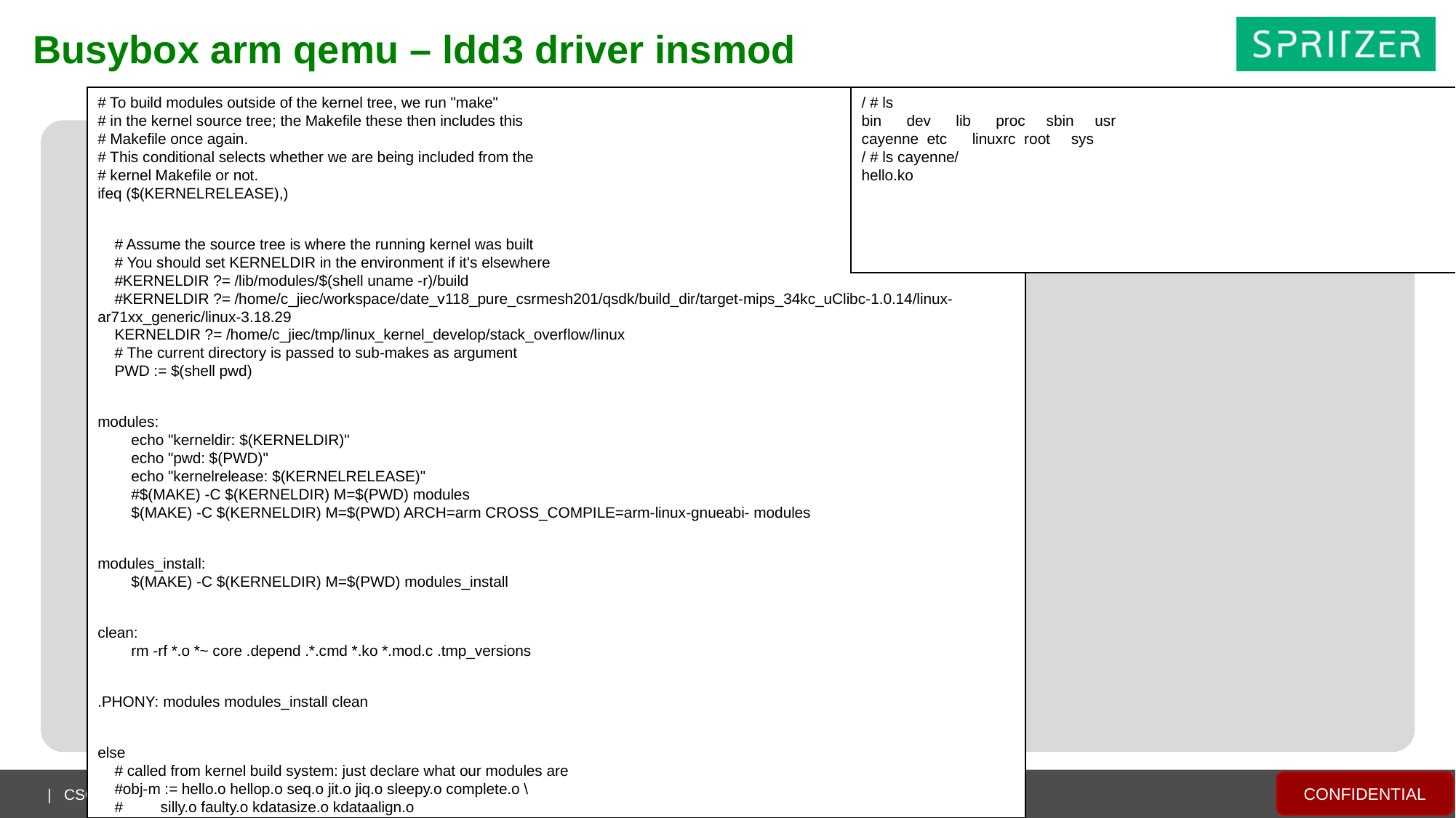

Busybox arm qemu – ldd3 driver insmod
# To build modules outside of the kernel tree, we run "make"
# in the kernel source tree; the Makefile these then includes this
# Makefile once again.
# This conditional selects whether we are being included from the
# kernel Makefile or not.
ifeq ($(KERNELRELEASE),)

    # Assume the source tree is where the running kernel was built
    # You should set KERNELDIR in the environment if it's elsewhere
    #KERNELDIR ?= /lib/modules/$(shell uname -r)/build
    #KERNELDIR ?= /home/c_jiec/workspace/date_v118_pure_csrmesh201/qsdk/build_dir/target-mips_34kc_uClibc-1.0.14/linux-ar71xx_generic/linux-3.18.29
    KERNELDIR ?= /home/c_jiec/tmp/linux_kernel_develop/stack_overflow/linux
    # The current directory is passed to sub-makes as argument
    PWD := $(shell pwd)

modules:
        echo "kerneldir: $(KERNELDIR)"
        echo "pwd: $(PWD)"
        echo "kernelrelease: $(KERNELRELEASE)"
        #$(MAKE) -C $(KERNELDIR) M=$(PWD) modules
        $(MAKE) -C $(KERNELDIR) M=$(PWD) ARCH=arm CROSS_COMPILE=arm-linux-gnueabi- modules

modules_install:
        $(MAKE) -C $(KERNELDIR) M=$(PWD) modules_install

clean:
        rm -rf *.o *~ core .depend .*.cmd *.ko *.mod.c .tmp_versions

.PHONY: modules modules_install clean

else
    # called from kernel build system: just declare what our modules are
    #obj-m := hello.o hellop.o seq.o jit.o jiq.o sleepy.o complete.o \
    #         silly.o faulty.o kdatasize.o kdataalign.o
    obj-m := hello.o complete.o
#       echo "else kernelrelease: $(KERNELRELEASE)"
endif

/ # ls
bin      dev      lib      proc     sbin     usr
cayenne  etc      linuxrc  root     sys
/ # ls cayenne/
hello.ko